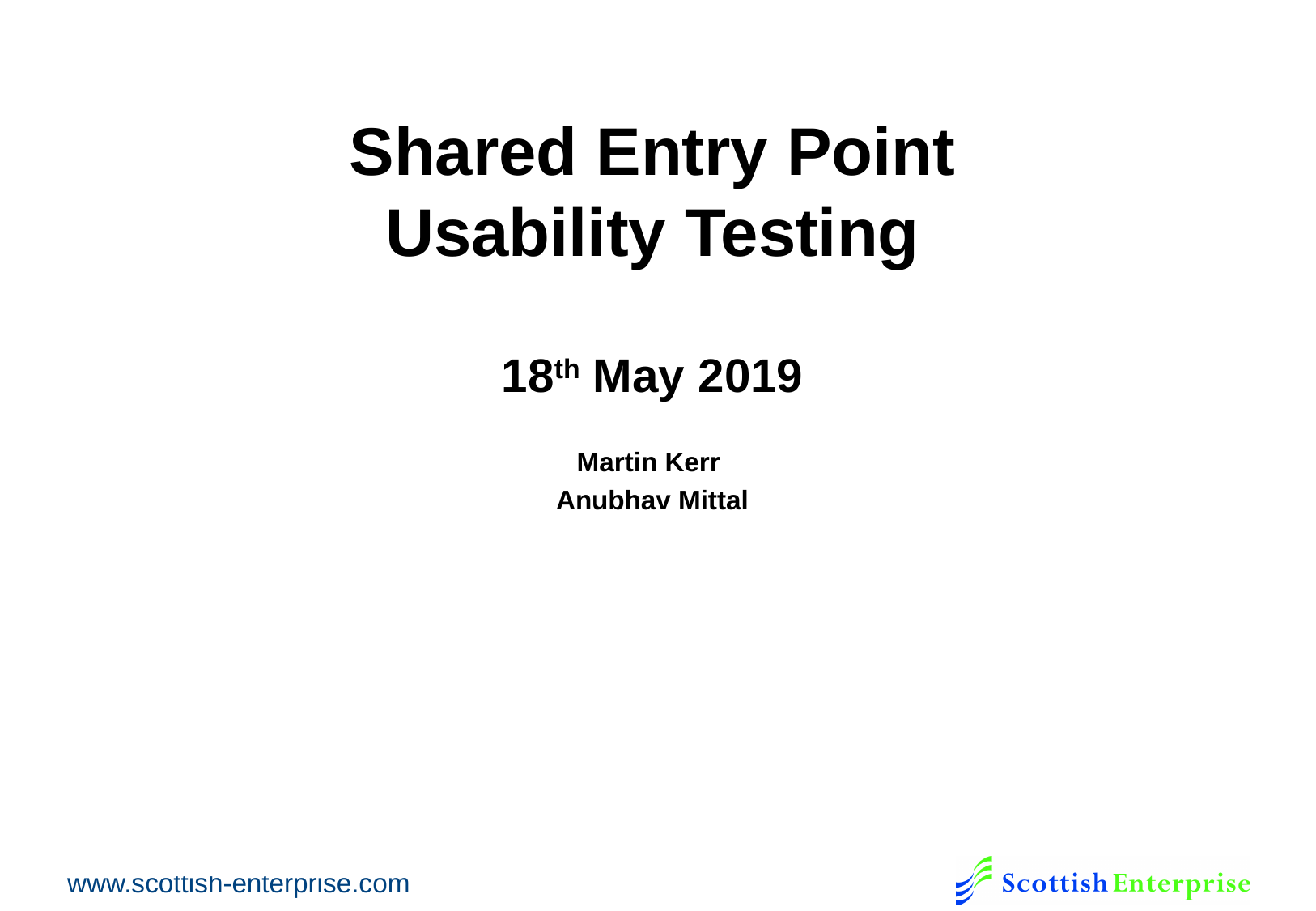

Shared Entry Point
Usability Testing

18th May 2019

Martin Kerr
Anubhav Mittal